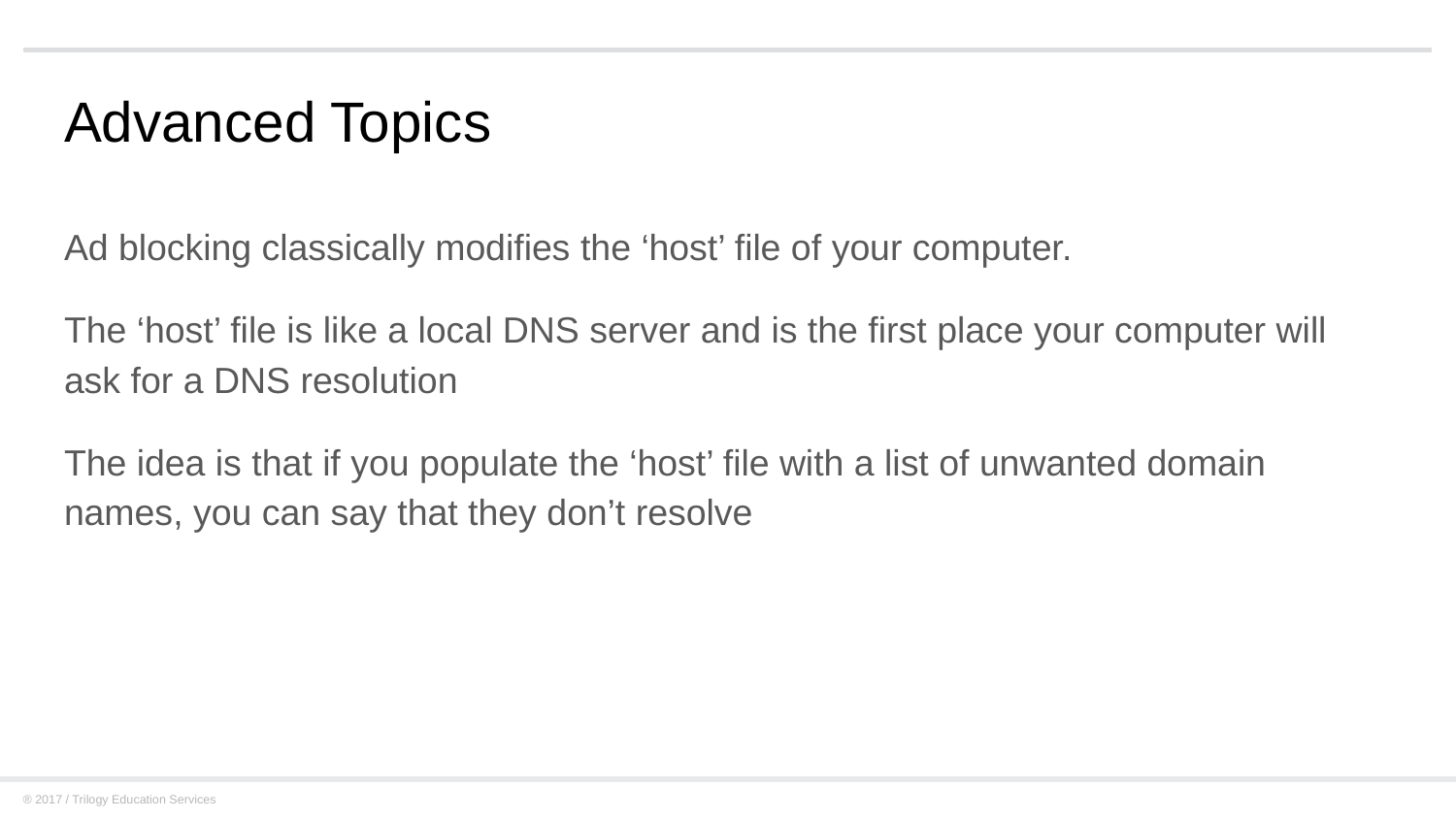

# Advanced Topics
Ad blocking classically modifies the ‘host’ file of your computer.
The ‘host’ file is like a local DNS server and is the first place your computer will ask for a DNS resolution
The idea is that if you populate the ‘host’ file with a list of unwanted domain names, you can say that they don’t resolve